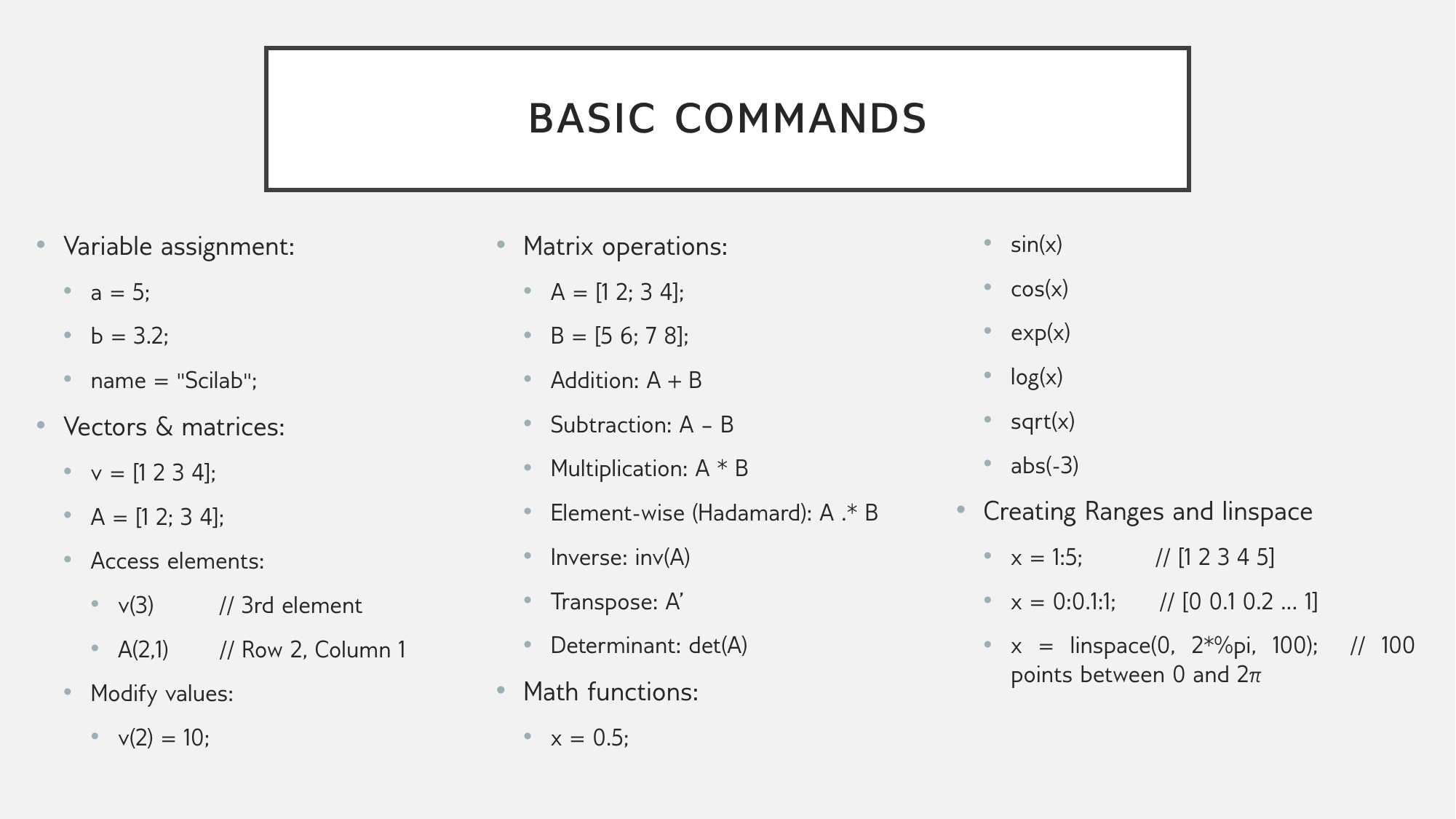

# Basic Commands
Variable assignment:
a = 5;
b = 3.2;
name = "Scilab";
Vectors & matrices:
v = [1 2 3 4];
A = [1 2; 3 4];
Access elements:
v(3)         // 3rd element
A(2,1)       // Row 2, Column 1
Modify values:
v(2) = 10;
Matrix operations:
A = [1 2; 3 4];
B = [5 6; 7 8];
Addition: A + B
Subtraction: A – B
Multiplication: A * B
Element-wise (Hadamard): A .* B
Inverse: inv(A)
Transpose: A’
Determinant: det(A)
Math functions:
x = 0.5;
sin(x)
cos(x)
exp(x)
log(x)
sqrt(x)
abs(-3)
Creating Ranges and linspace
x = 1:5;          // [1 2 3 4 5]
x = 0:0.1:1;      // [0 0.1 0.2 ... 1]
x = linspace(0, 2*%pi, 100);  // 100 points between 0 and 2π